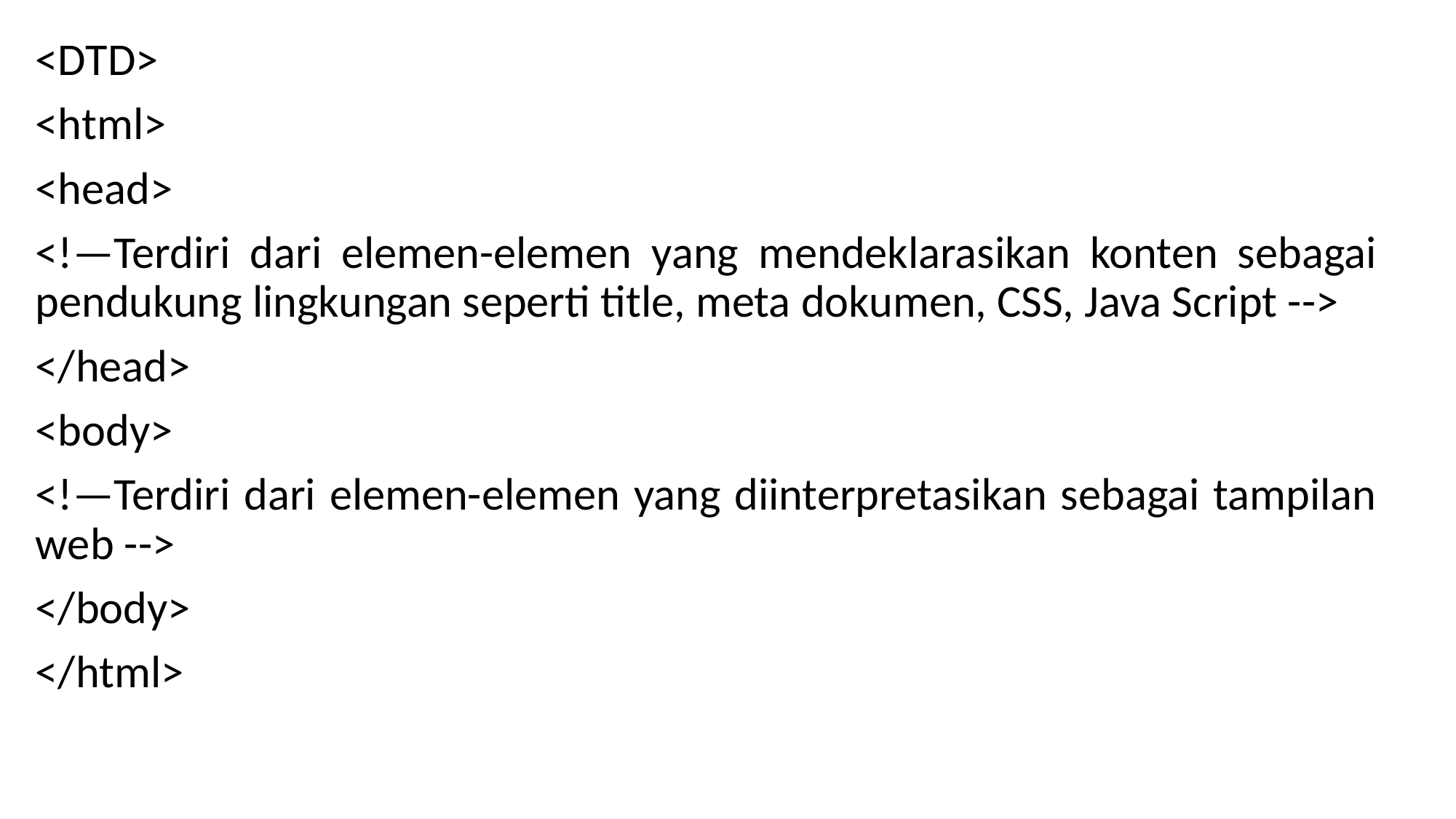

<DTD>
<html>
<head>
<!—Terdiri dari elemen-elemen yang mendeklarasikan konten sebagai pendukung lingkungan seperti title, meta dokumen, CSS, Java Script -->
</head>
<body>
<!—Terdiri dari elemen-elemen yang diinterpretasikan sebagai tampilan web -->
</body>
</html>